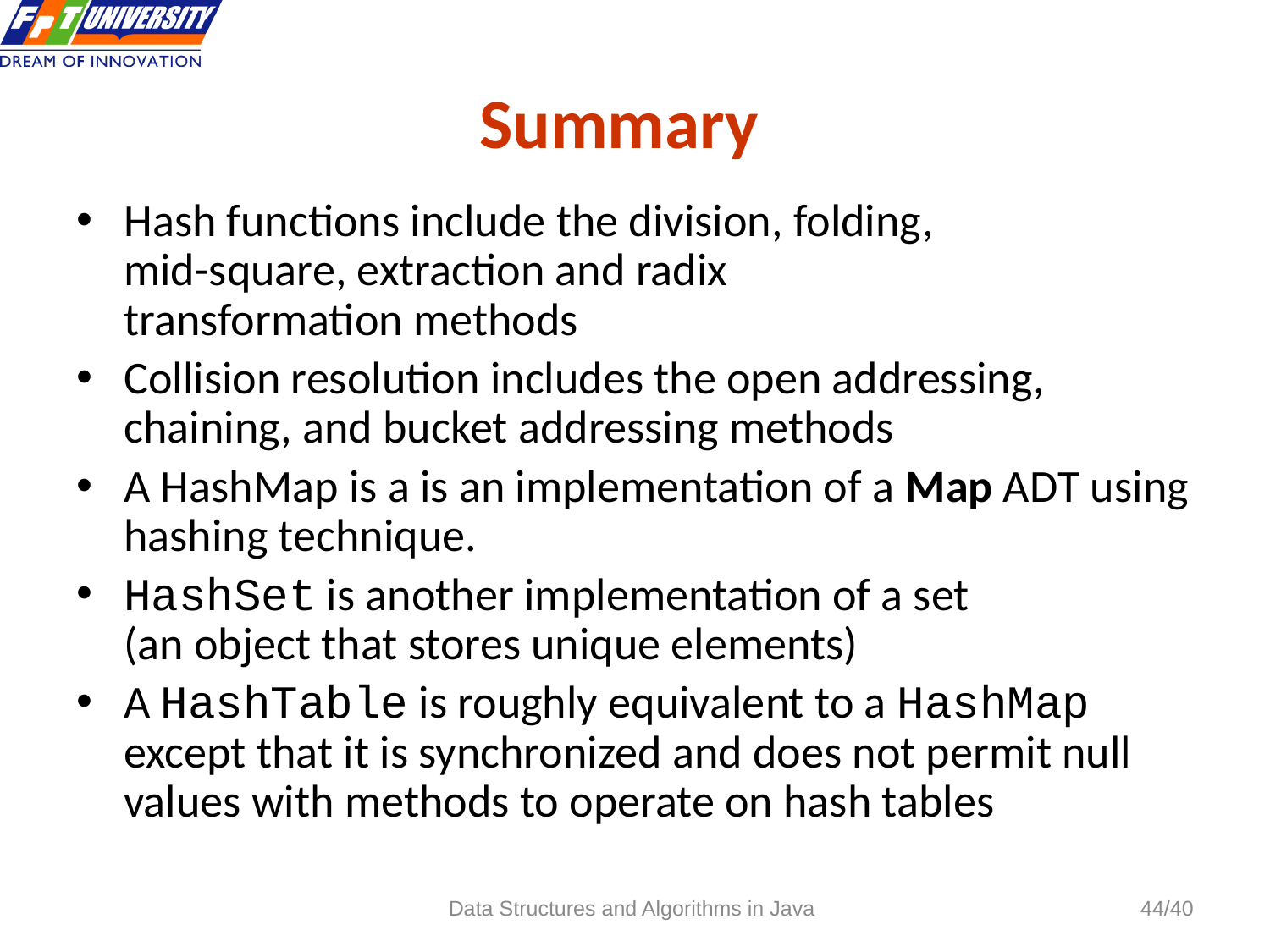

# Summary
Hash functions include the division, folding,
mid-square, extraction and radix
transformation methods
Collision resolution includes the open addressing, chaining, and bucket addressing methods
A HashMap is a is an implementation of a Map ADT using hashing technique.
HashSet is another implementation of a set
(an object that stores unique elements)
A HashTable is roughly equivalent to a HashMap except that it is synchronized and does not permit null values with methods to operate on hash tables
Data Structures and Algorithms in Java
44/40